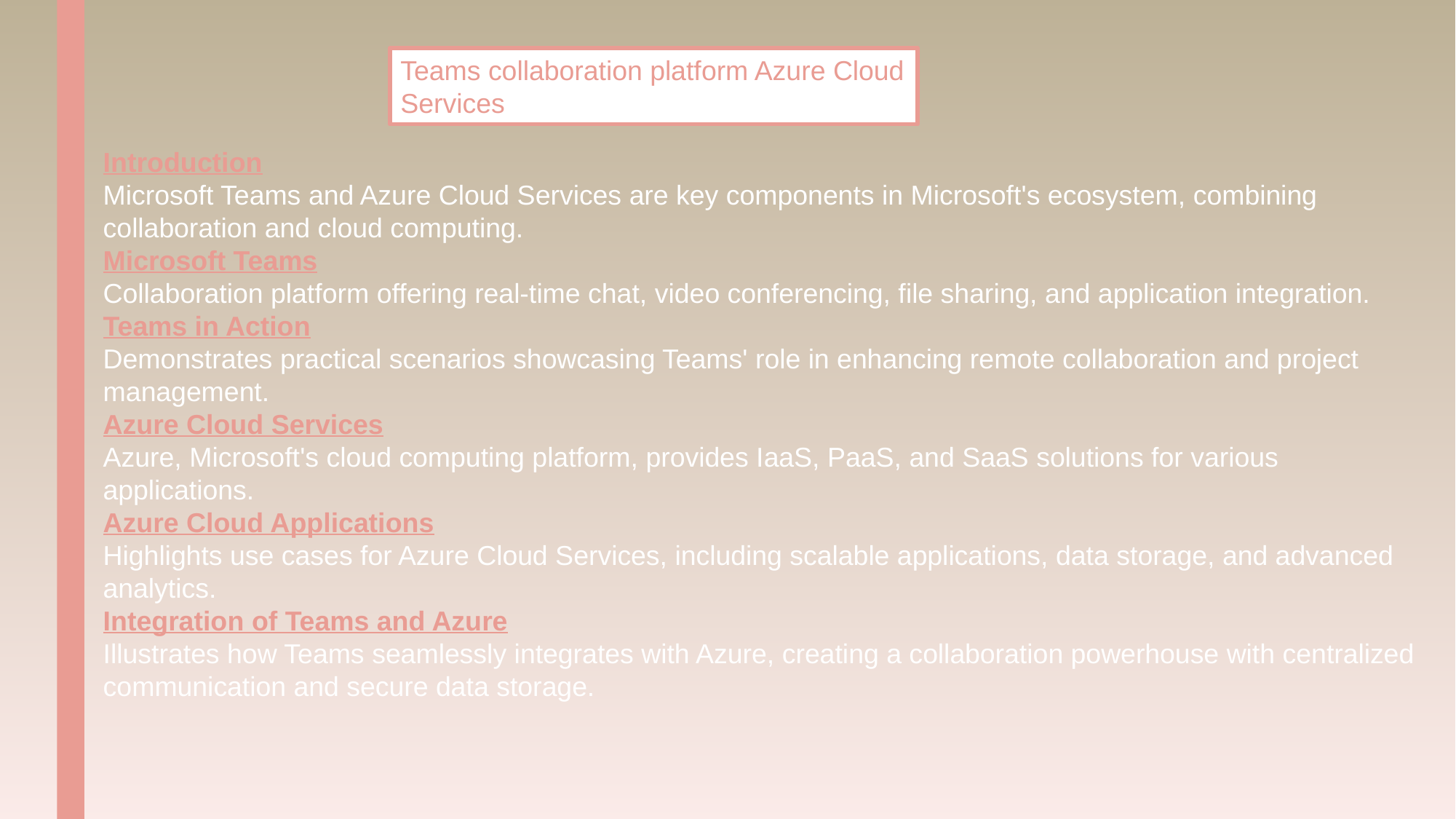

Teams collaboration platform Azure Cloud Services
Introduction
Microsoft Teams and Azure Cloud Services are key components in Microsoft's ecosystem, combining collaboration and cloud computing.
Microsoft Teams
Collaboration platform offering real-time chat, video conferencing, file sharing, and application integration.
Teams in Action
Demonstrates practical scenarios showcasing Teams' role in enhancing remote collaboration and project management.
Azure Cloud Services
Azure, Microsoft's cloud computing platform, provides IaaS, PaaS, and SaaS solutions for various applications.
Azure Cloud Applications
Highlights use cases for Azure Cloud Services, including scalable applications, data storage, and advanced analytics.
Integration of Teams and Azure
Illustrates how Teams seamlessly integrates with Azure, creating a collaboration powerhouse with centralized communication and secure data storage.